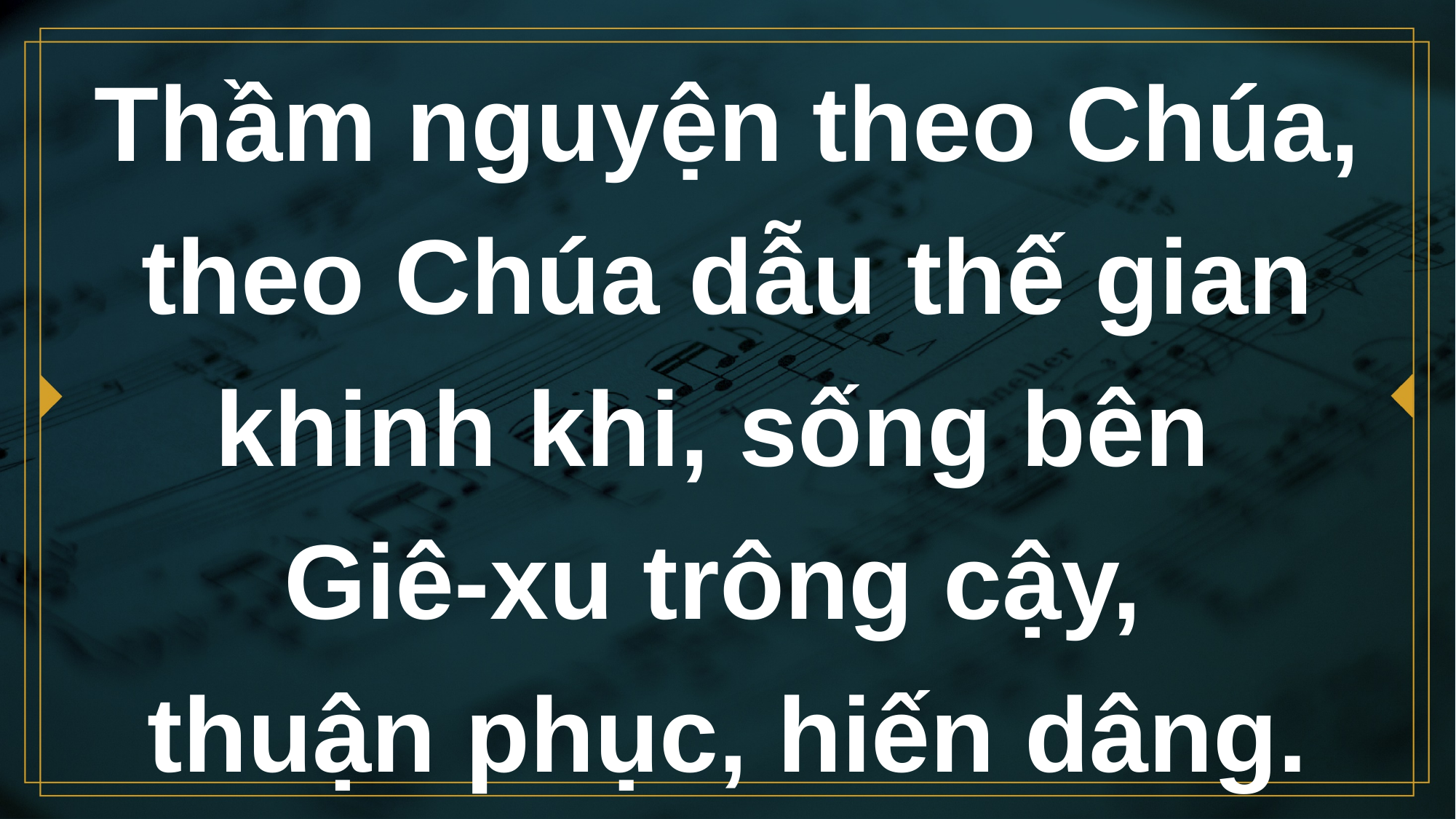

# Thầm nguyện theo Chúa, theo Chúa dẫu thế gian khinh khi, sống bên Giê-xu trông cậy, thuận phục, hiến dâng.